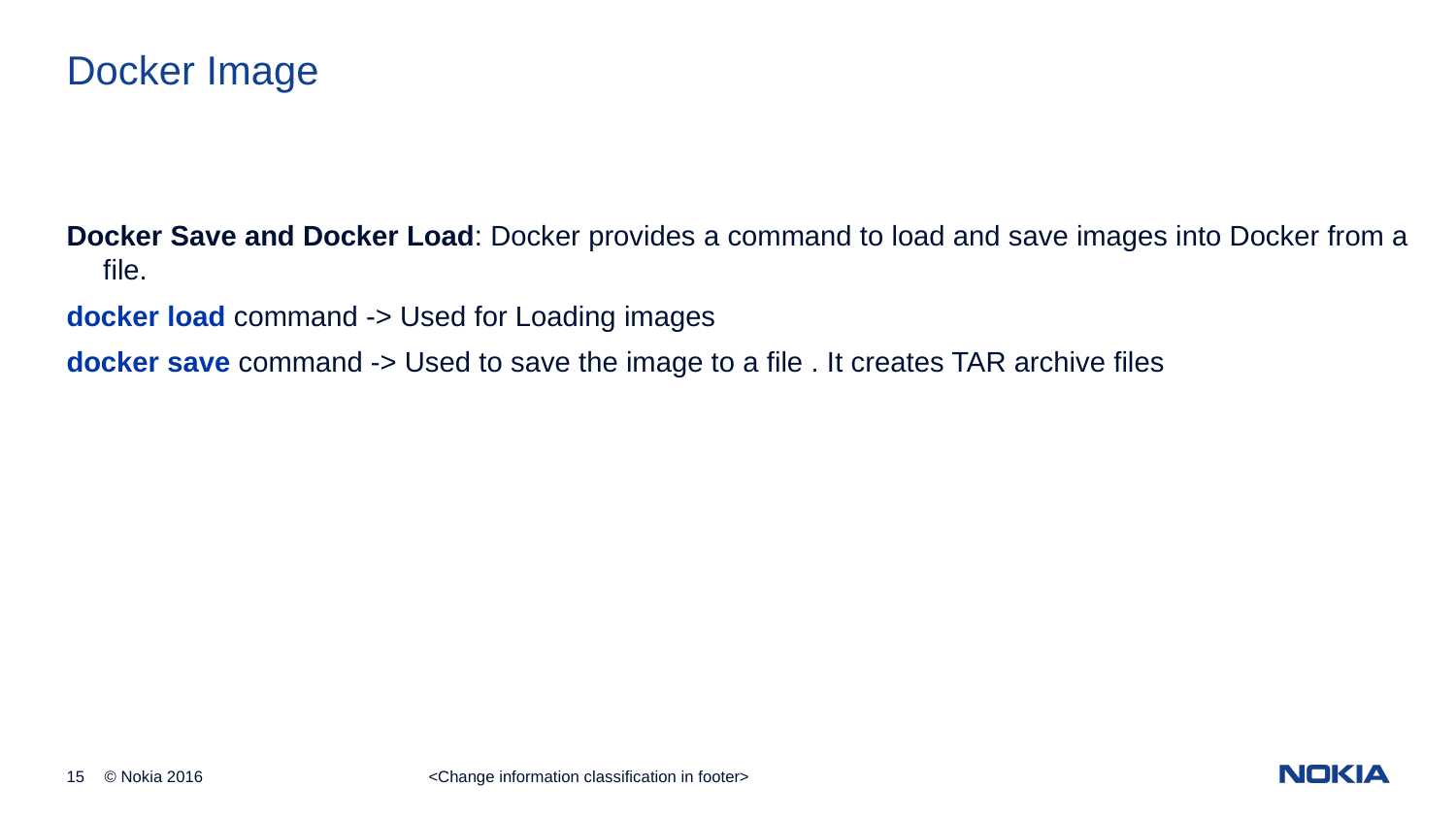

# Docker Image

Docker Save and Docker Load: Docker provides a command to load and save images into Docker from a file.
docker load command -> Used for Loading images
docker save command -> Used to save the image to a file . It creates TAR archive files

<Change information classification in footer>